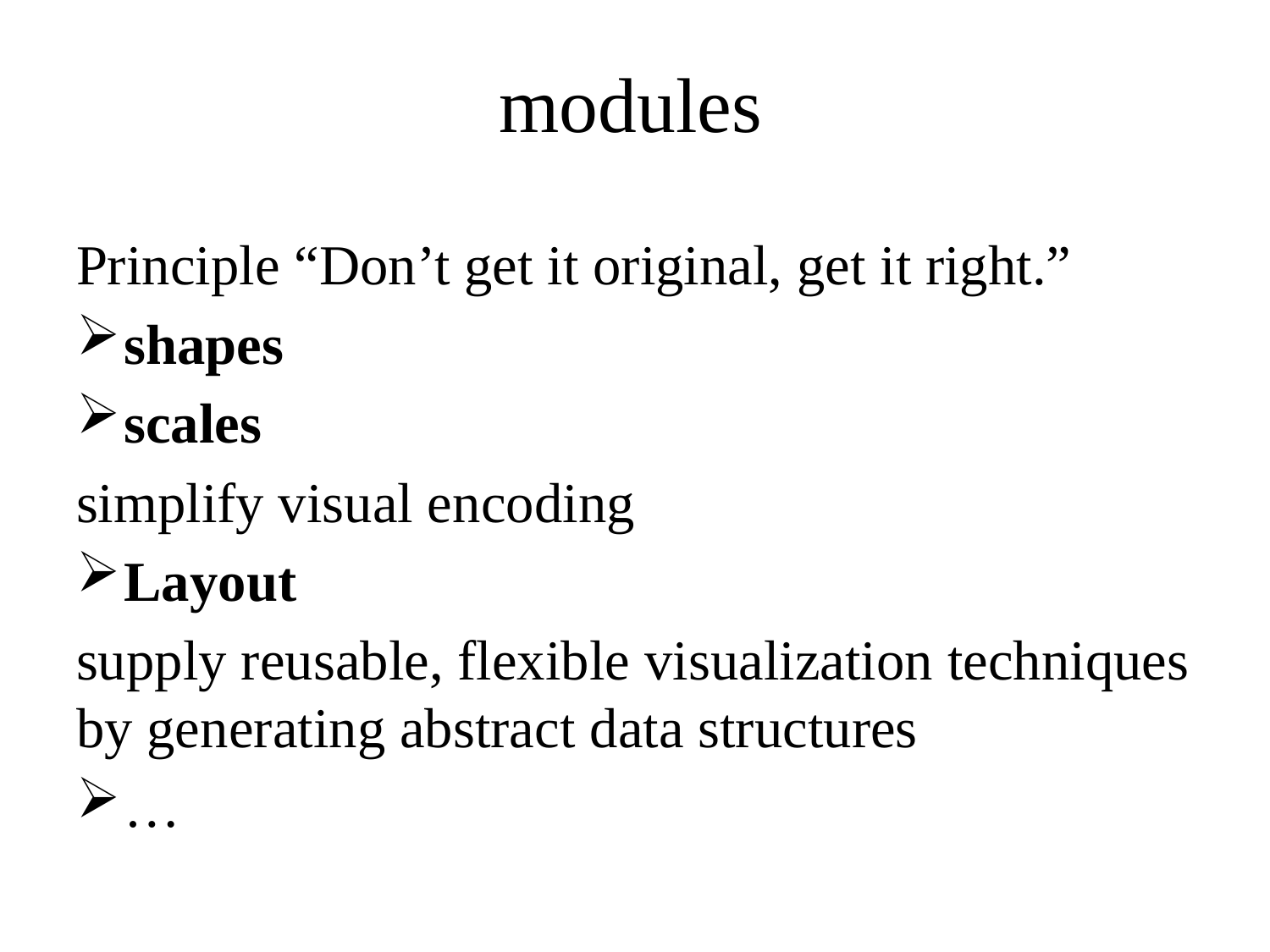

D3
# modules
Principle “Don’t get it original, get it right.”
shapes
scales
simplify visual encoding
Layout
supply reusable, flexible visualization techniques by generating abstract data structures
…